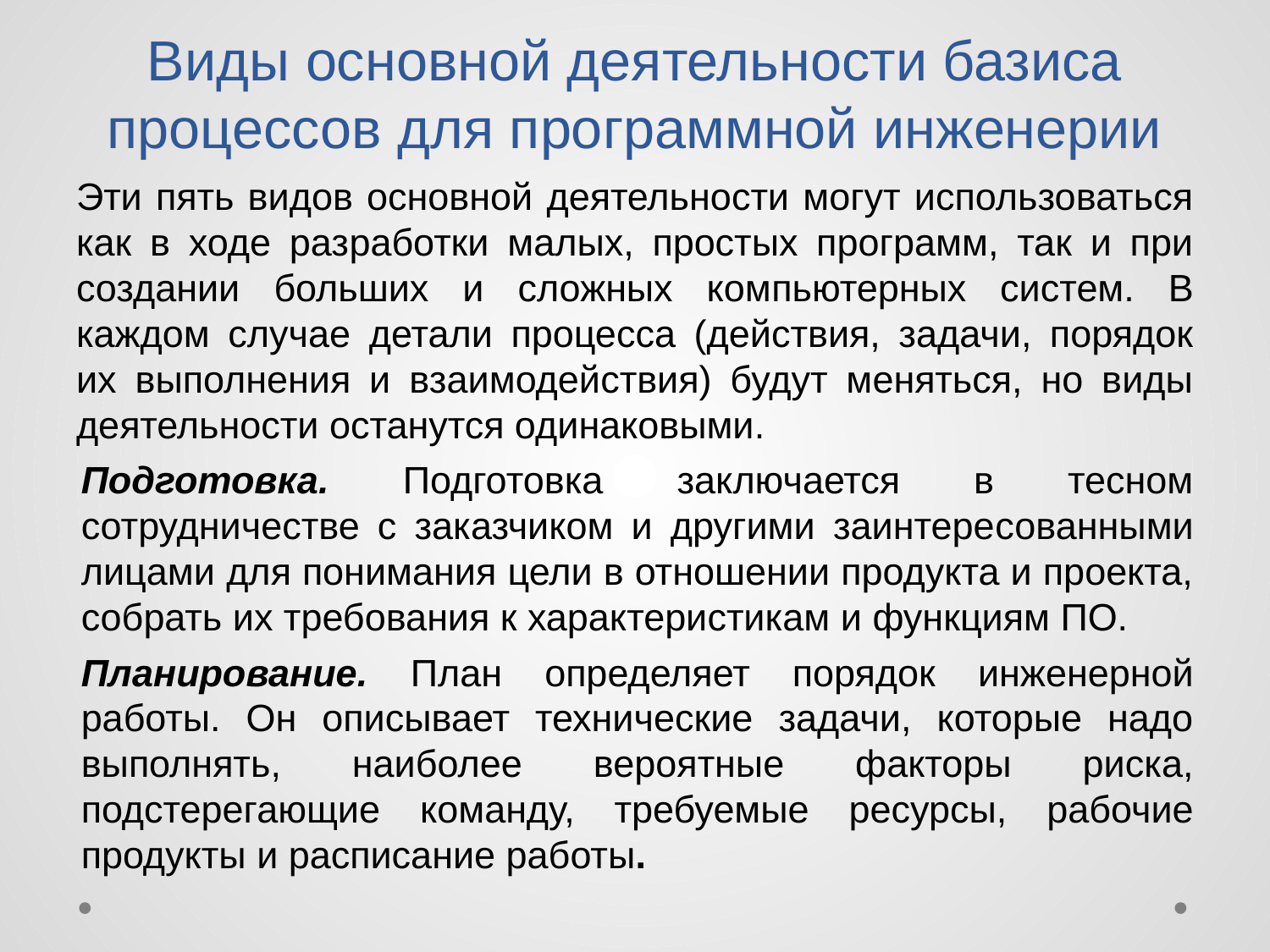

# Виды основной деятельности базиса процессов для программной инженерии
Эти пять видов основной деятельности могут использоваться как в ходе раз­работки малых, простых программ, так и при создании больших и сложных ком­пьютерных систем. В каждом случае детали процесса (действия, задачи, порядок их выполнения и взаимодействия) будут меняться, но виды деятельности останутся одинаковыми.
Подготовка. Под­готовка заключается в тесном сотрудничестве с заказчиком и другими заинтере­сованными лицами для понимания цели в отношении продукта и проекта, собрать их требования к характеристикам и функциям ПО.
Планирование. План определяет порядок инженерной работы. Он описывает технические задачи, которые надо выпол­нять, наиболее вероятные факторы риска, подстерегающие команду, требуемые ресурсы, рабочие продукты и расписание работы.